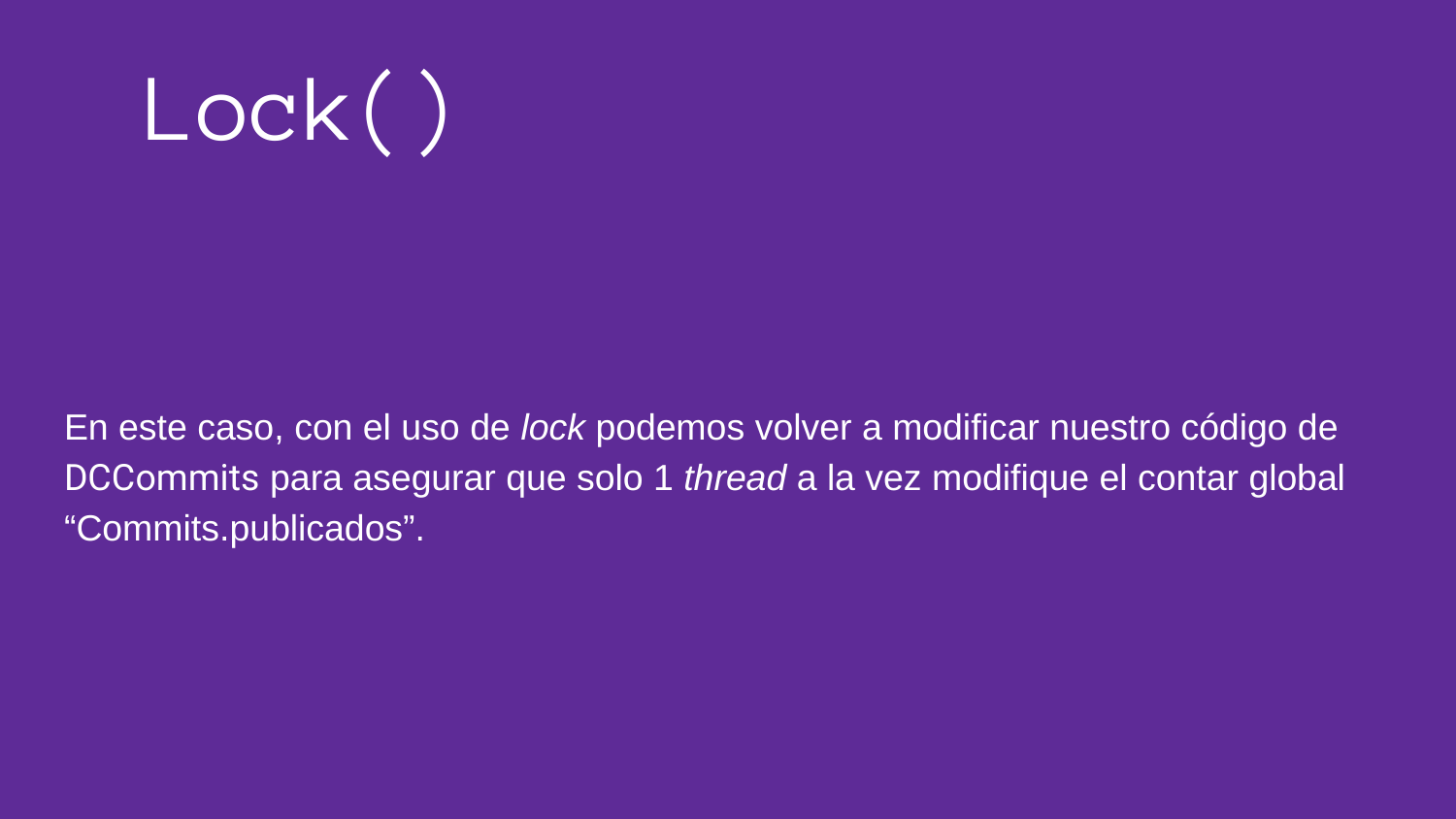

# Lock()
En este caso, con el uso de lock podemos volver a modificar nuestro código de DCCommits para asegurar que solo 1 thread a la vez modifique el contar global “Commits.publicados”.